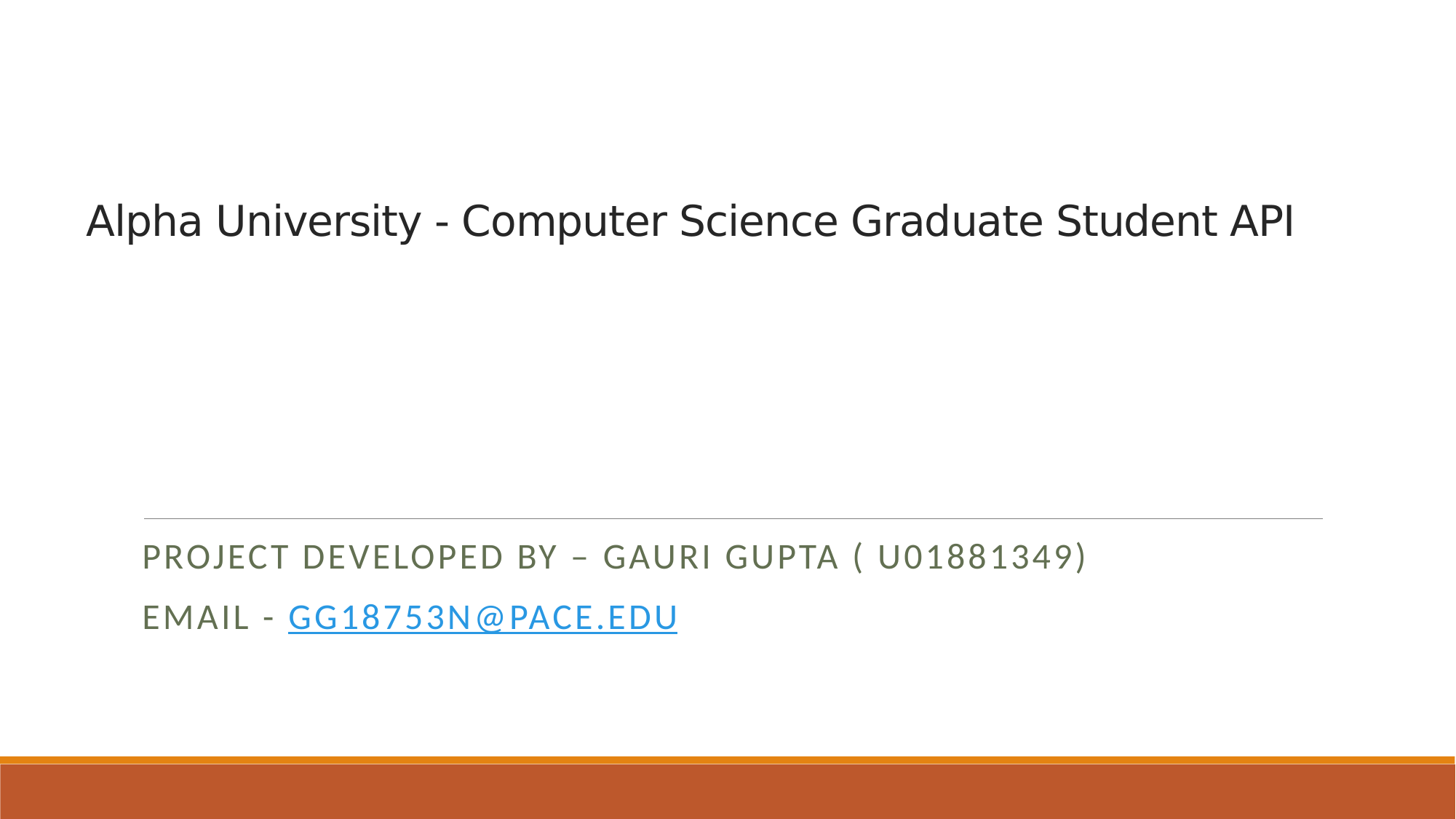

# Alpha University - Computer Science Graduate Student API
Project Developed by – Gauri Gupta ( U01881349)
Email - gg18753n@pace.edu